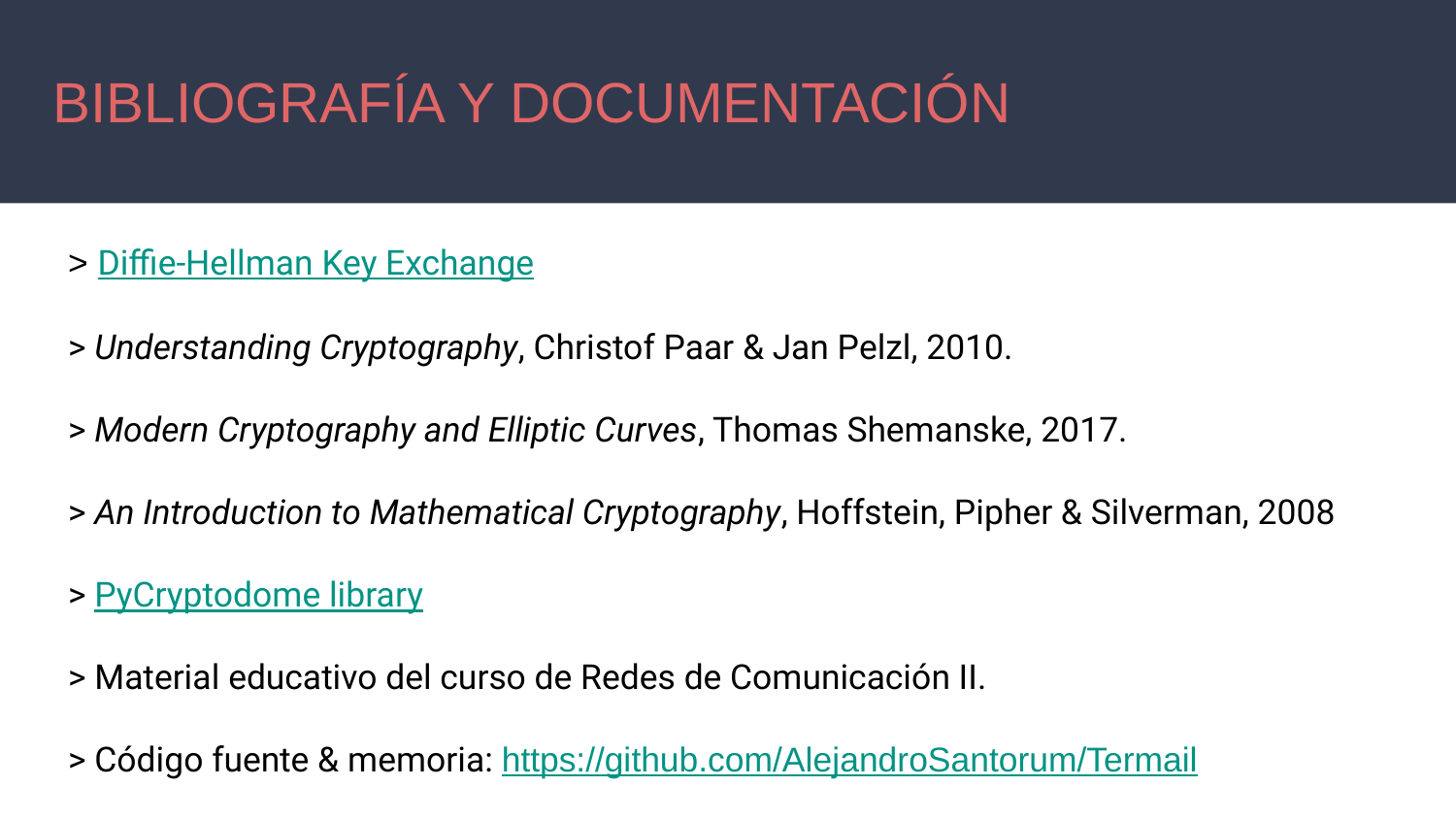

# BIBLIOGRAFÍA Y DOCUMENTACIÓN
> Diffie-Hellman Key Exchange

> Understanding Cryptography, Christof Paar & Jan Pelzl, 2010.

> Modern Cryptography and Elliptic Curves, Thomas Shemanske, 2017.

> An Introduction to Mathematical Cryptography, Hoffstein, Pipher & Silverman, 2008

> PyCryptodome library

> Material educativo del curso de Redes de Comunicación II.

> Código fuente & memoria: https://github.com/AlejandroSantorum/Termail